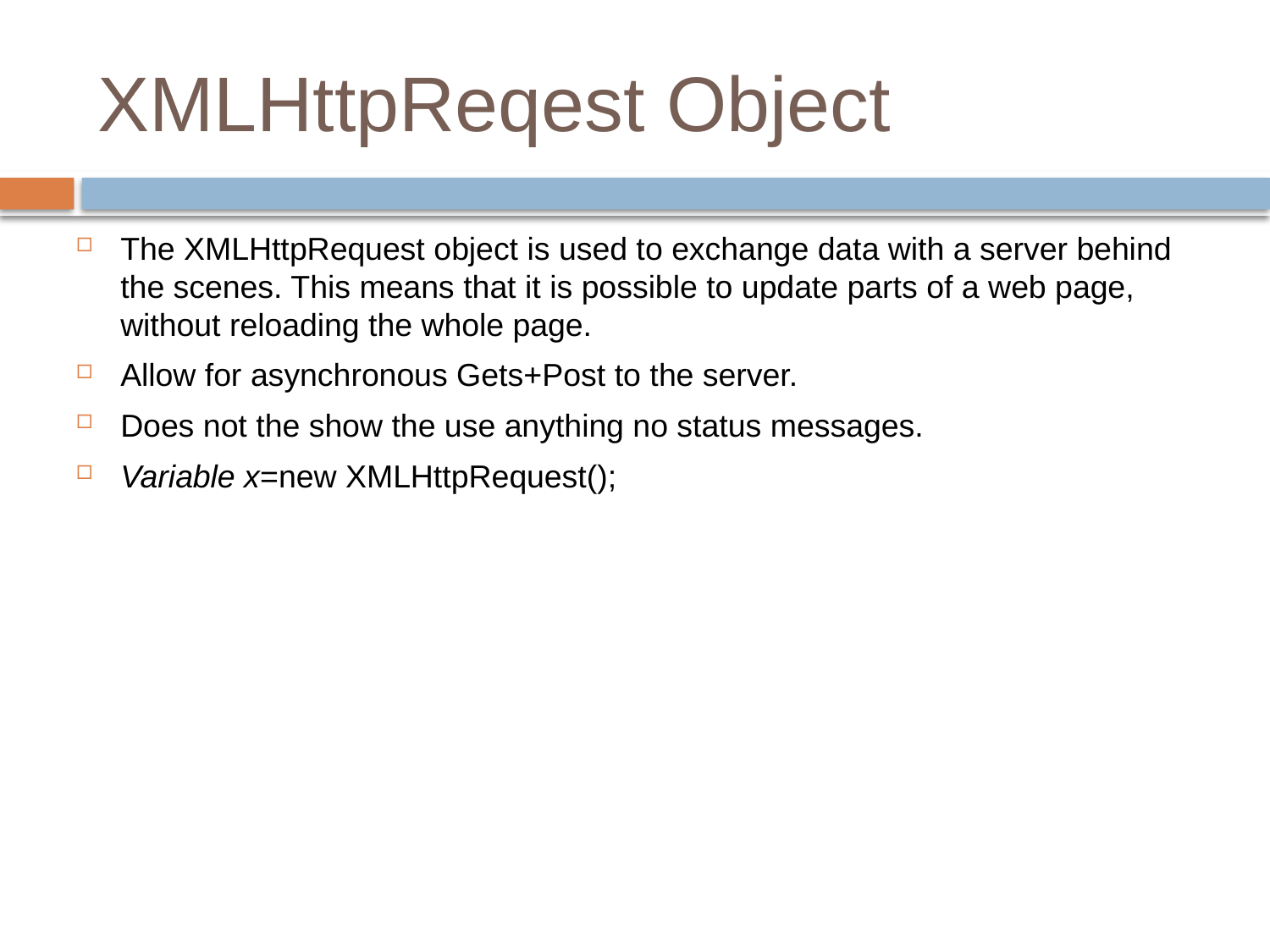

# XMLHttpReqest Object
The XMLHttpRequest object is used to exchange data with a server behind the scenes. This means that it is possible to update parts of a web page, without reloading the whole page.
Allow for asynchronous Gets+Post to the server.
Does not the show the use anything no status messages.
Variable x=new XMLHttpRequest();